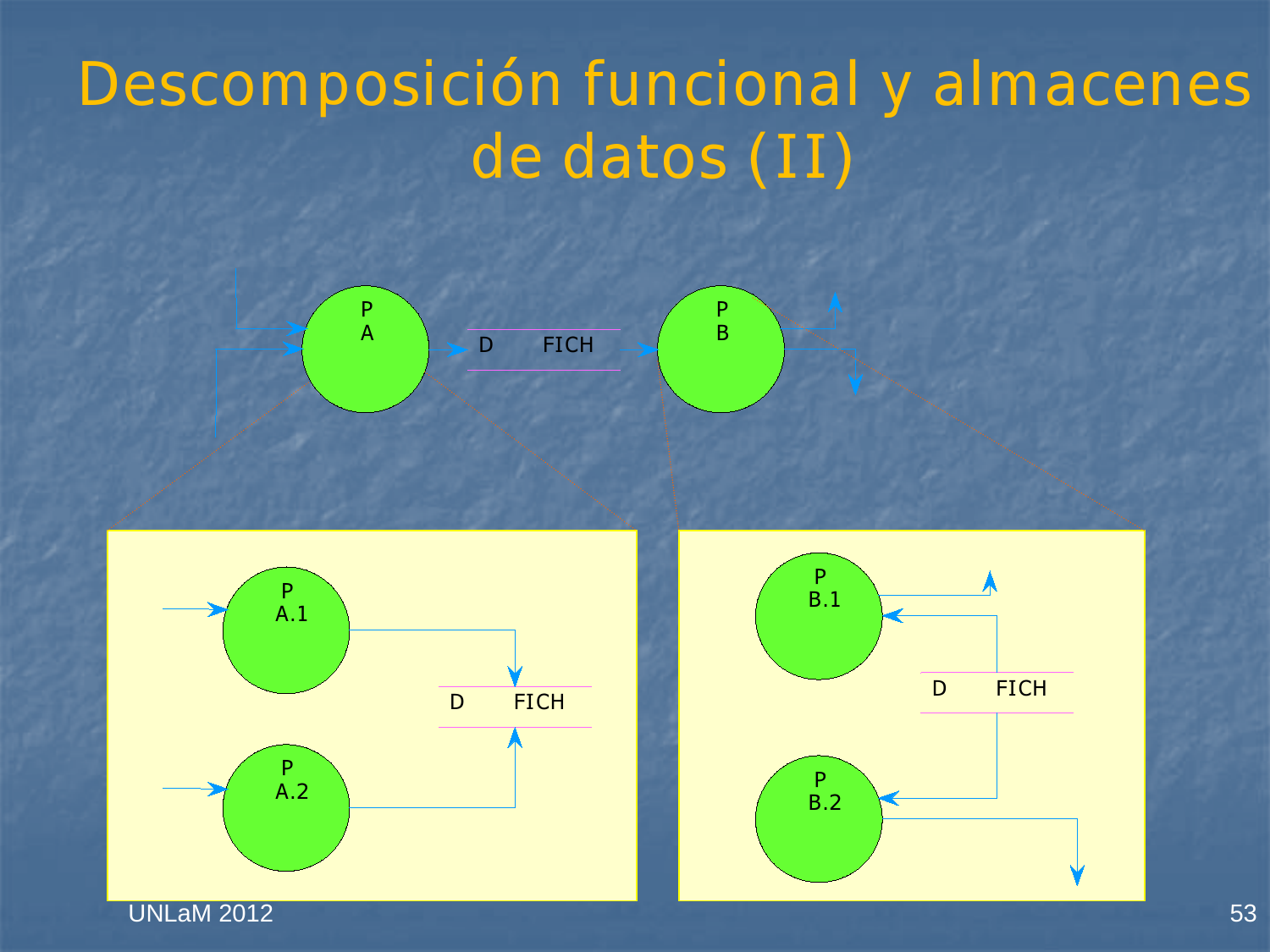

# Descomposición funcional y almacenes de datos (II)

P
P

P

B.1

D
FICH

P
B.2

P
A.1

D
FICH

P
A.2

A
B

D
FICH

UNLaM 2012
53